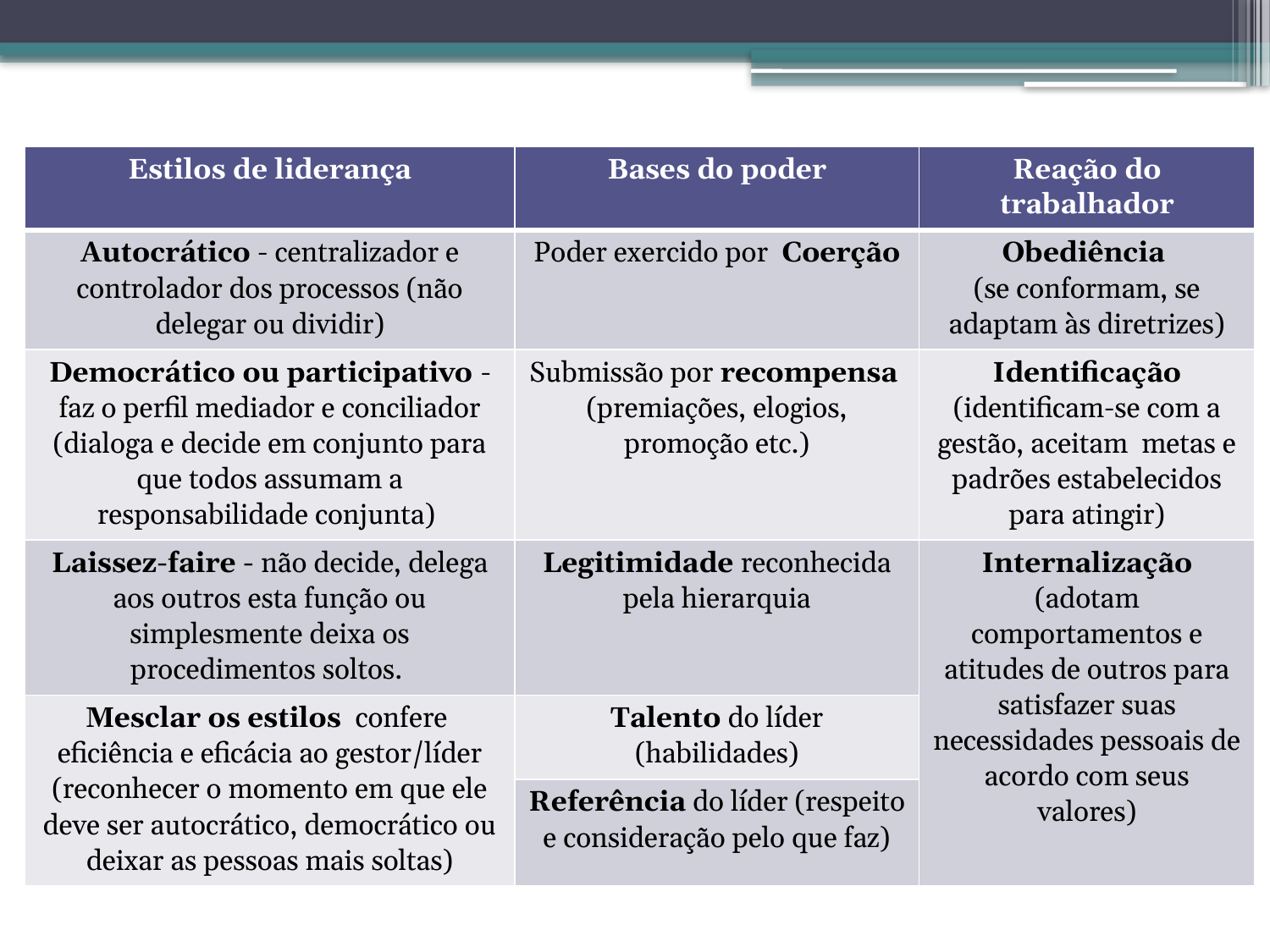

| Estilos de liderança | Bases do poder | Reação do trabalhador |
| --- | --- | --- |
| Autocrático - centralizador e controlador dos processos (não delegar ou dividir) | Poder exercido por Coerção | Obediência (se conformam, se adaptam às diretrizes) |
| Democrático ou participativo - faz o perfil mediador e conciliador (dialoga e decide em conjunto para que todos assumam a responsabilidade conjunta) | Submissão por recompensa (premiações, elogios, promoção etc.) | Identificação (identificam-se com a gestão, aceitam metas e padrões estabelecidos para atingir) |
| Laissez-faire - não decide, delega aos outros esta função ou simplesmente deixa os procedimentos soltos. | Legitimidade reconhecida pela hierarquia | Internalização (adotam comportamentos e atitudes de outros para satisfazer suas necessidades pessoais de acordo com seus valores) |
| Mesclar os estilos confere eficiência e eficácia ao gestor/líder (reconhecer o momento em que ele deve ser autocrático, democrático ou deixar as pessoas mais soltas) | Talento do líder (habilidades) |  |
|  | Referência do líder (respeito e consideração pelo que faz) |  |